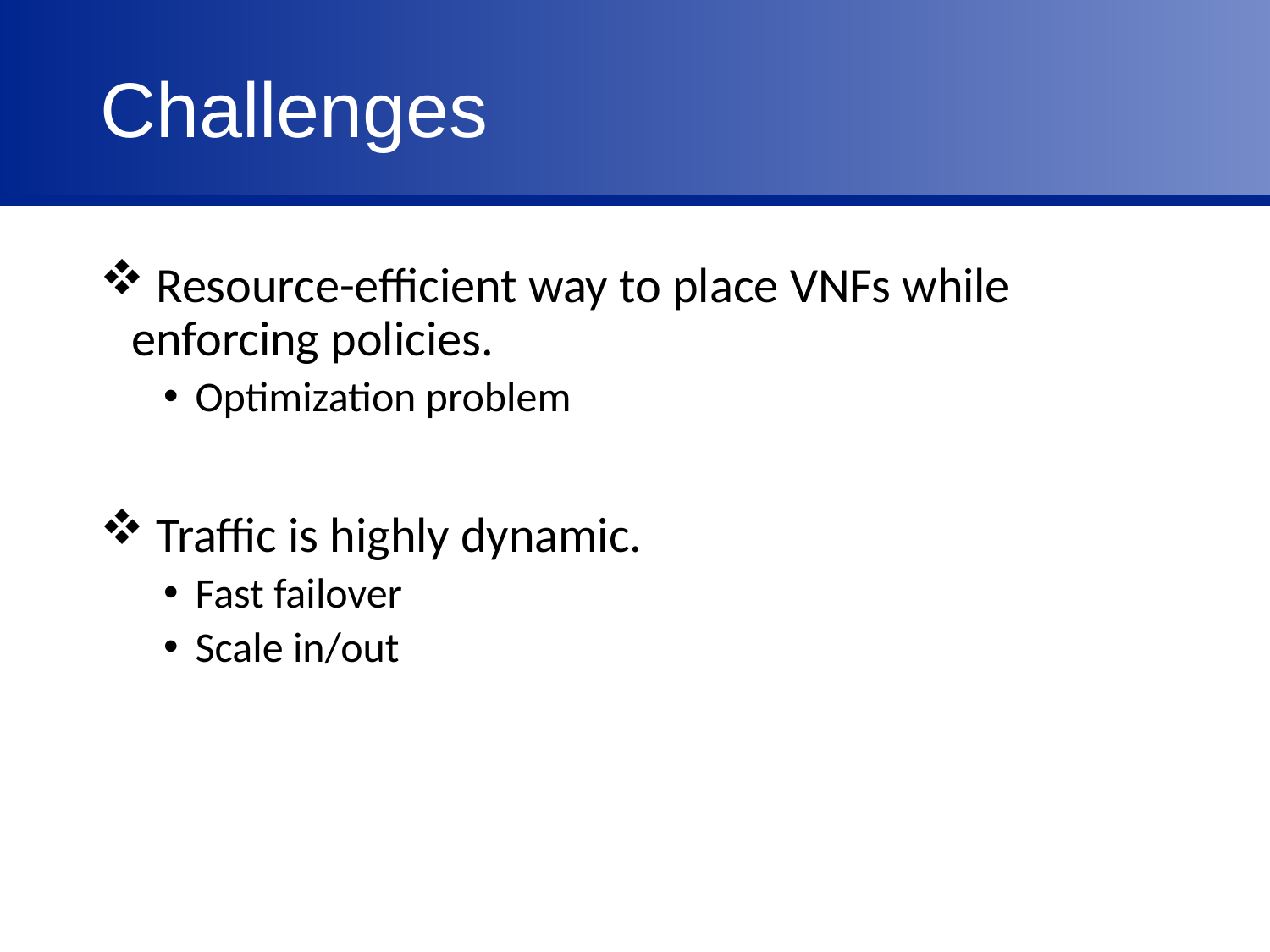

# Challenges
 Resource-efficient way to place VNFs while enforcing policies.
Optimization problem

 Traffic is highly dynamic.
Fast failover
Scale in/out